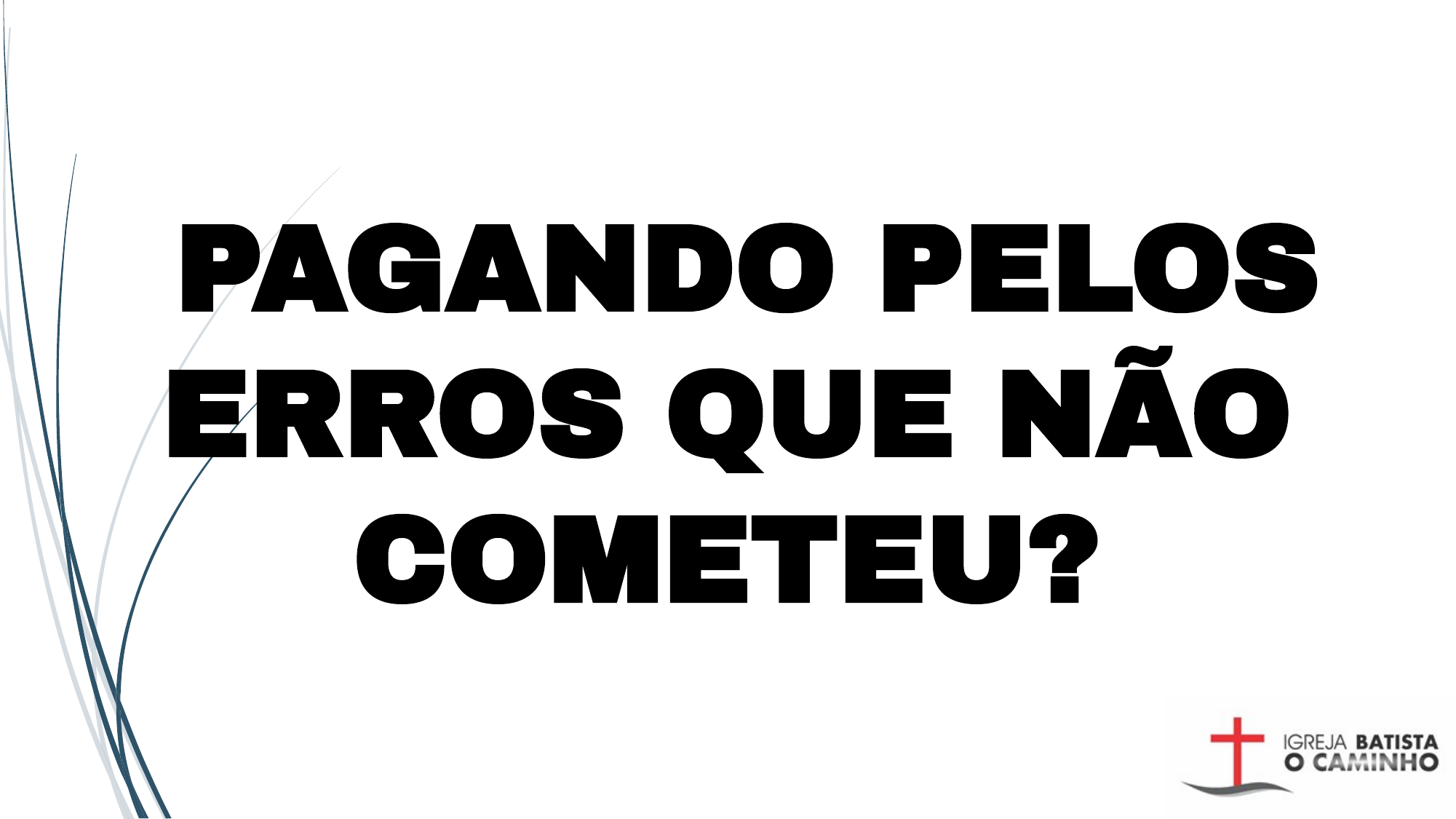

# PAGANDO PELOS ERROS QUE NÃO COMETEU?